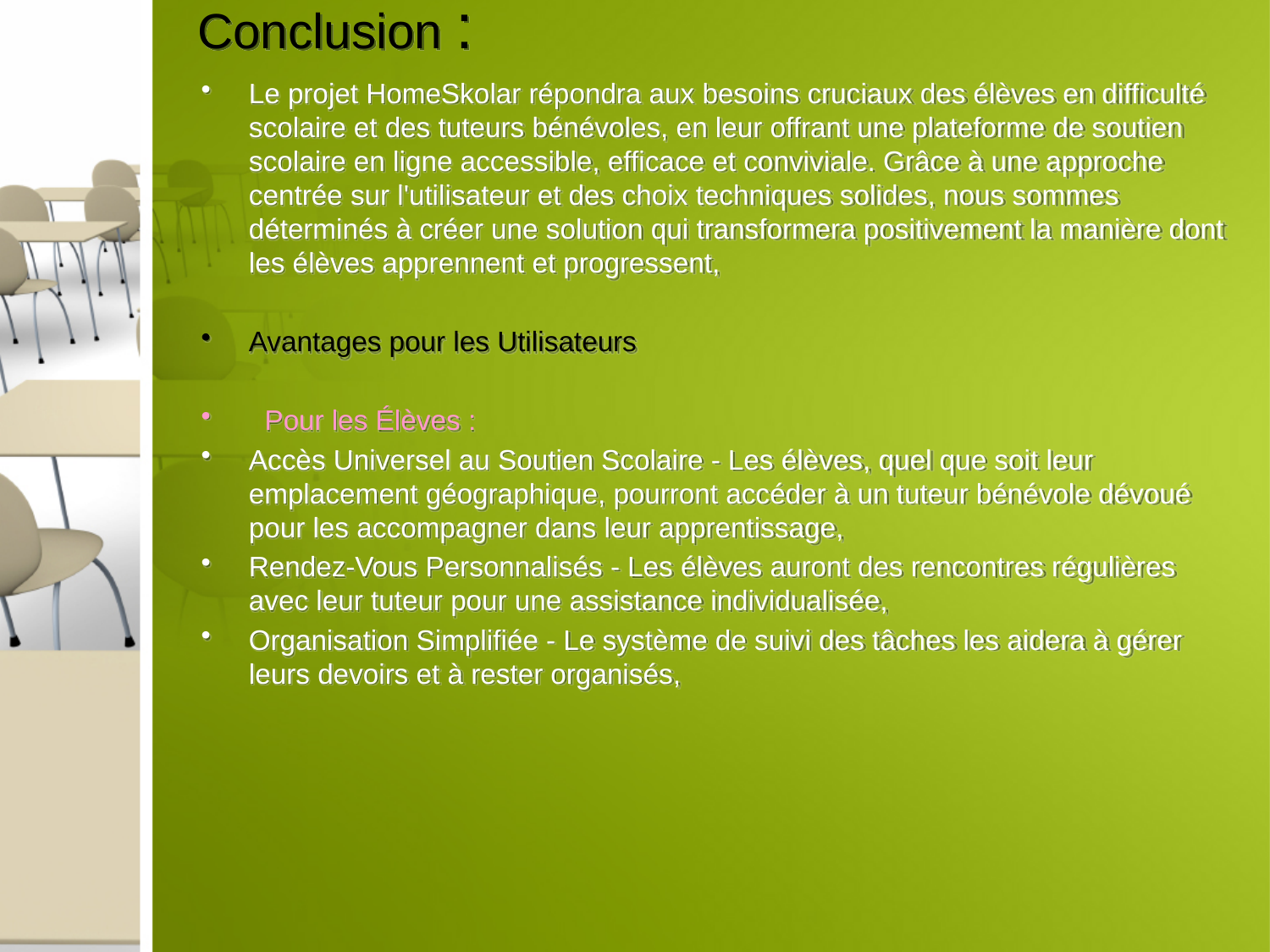

# Conclusion :
Le projet HomeSkolar répondra aux besoins cruciaux des élèves en difficulté scolaire et des tuteurs bénévoles, en leur offrant une plateforme de soutien scolaire en ligne accessible, efficace et conviviale. Grâce à une approche centrée sur l'utilisateur et des choix techniques solides, nous sommes déterminés à créer une solution qui transformera positivement la manière dont les élèves apprennent et progressent,

Avantages pour les Utilisateurs

  Pour les Élèves :
Accès Universel au Soutien Scolaire - Les élèves, quel que soit leur emplacement géographique, pourront accéder à un tuteur bénévole dévoué pour les accompagner dans leur apprentissage,
Rendez-Vous Personnalisés - Les élèves auront des rencontres régulières avec leur tuteur pour une assistance individualisée,
Organisation Simplifiée - Le système de suivi des tâches les aidera à gérer leurs devoirs et à rester organisés,